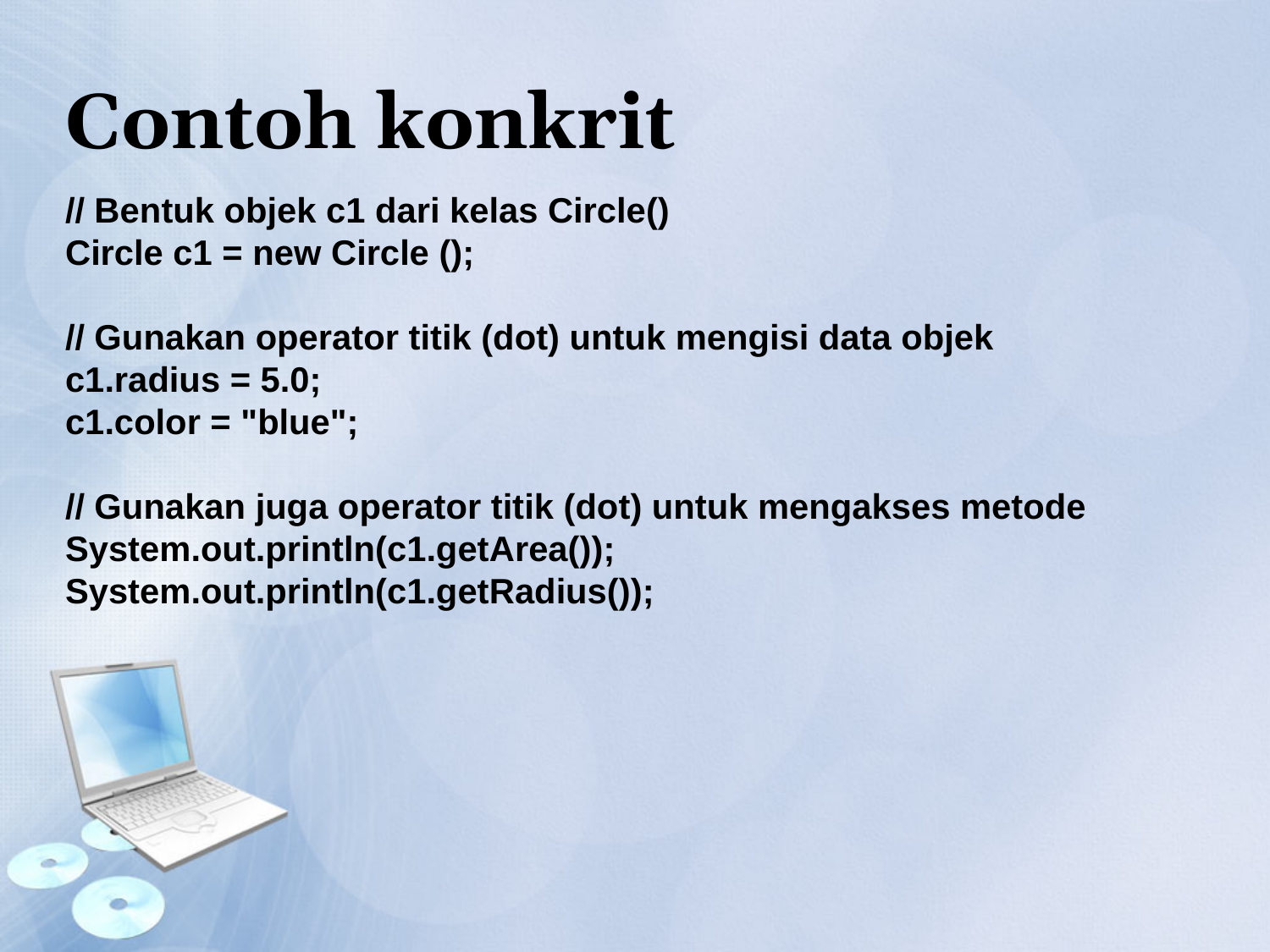

# Contoh konkrit
// Bentuk objek c1 dari kelas Circle()
Circle c1 = new Circle ();

// Gunakan operator titik (dot) untuk mengisi data objek
c1.radius = 5.0;
c1.color = "blue";

// Gunakan juga operator titik (dot) untuk mengakses metode
System.out.println(c1.getArea());
System.out.println(c1.getRadius());